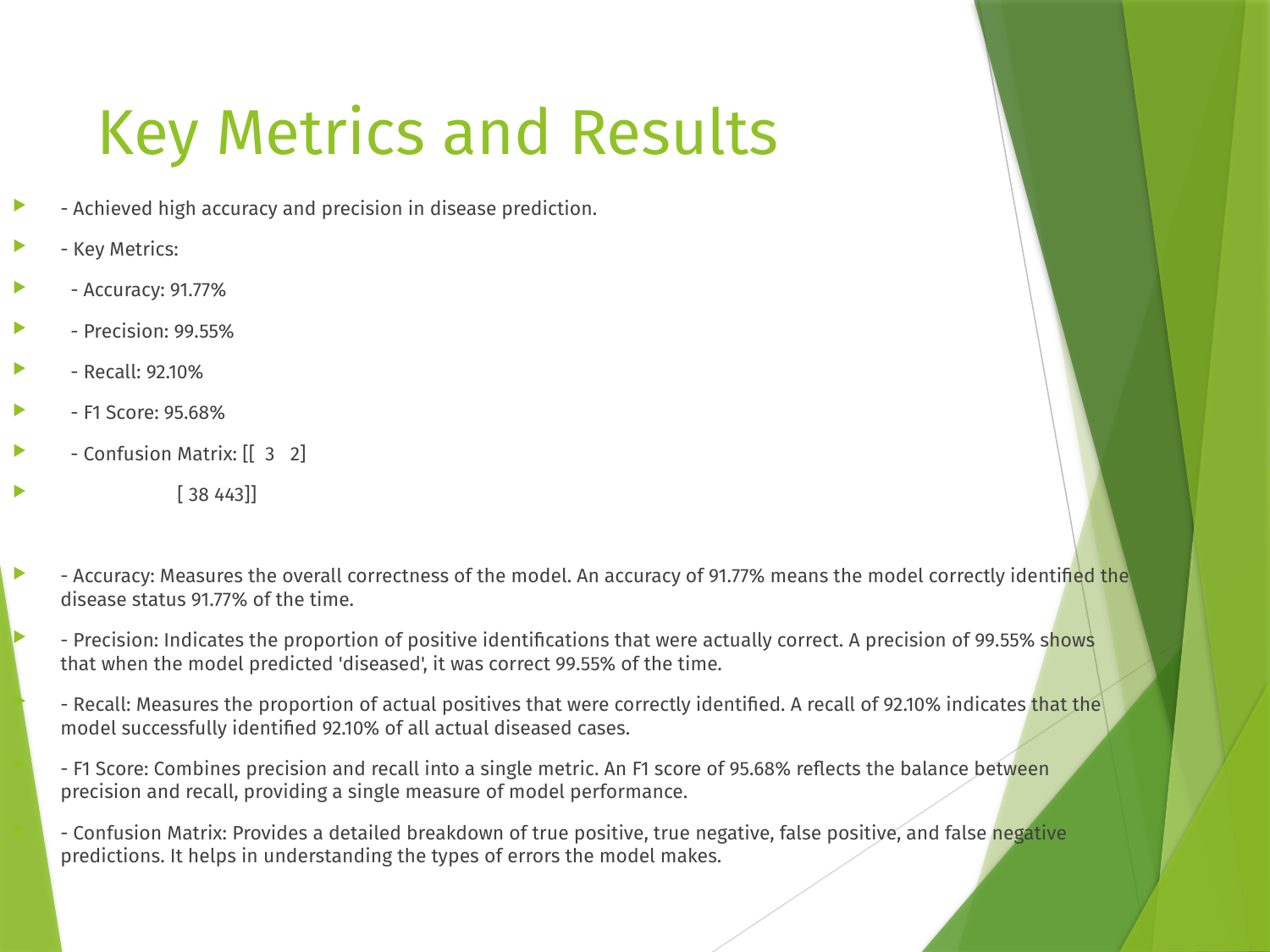

# Key Metrics and Results

- Achieved high accuracy and precision in disease prediction.
- Key Metrics:
  - Accuracy: 91.77%
  - Precision: 99.55%
  - Recall: 92.10%
  - F1 Score: 95.68%
  - Confusion Matrix: [[  3   2]
                       [ 38 443]]

- Accuracy: Measures the overall correctness of the model. An accuracy of 91.77% means the model correctly identified the disease status 91.77% of the time.
- Precision: Indicates the proportion of positive identifications that were actually correct. A precision of 99.55% shows that when the model predicted 'diseased', it was correct 99.55% of the time.
- Recall: Measures the proportion of actual positives that were correctly identified. A recall of 92.10% indicates that the model successfully identified 92.10% of all actual diseased cases.
- F1 Score: Combines precision and recall into a single metric. An F1 score of 95.68% reflects the balance between precision and recall, providing a single measure of model performance.
- Confusion Matrix: Provides a detailed breakdown of true positive, true negative, false positive, and false negative predictions. It helps in understanding the types of errors the model makes.